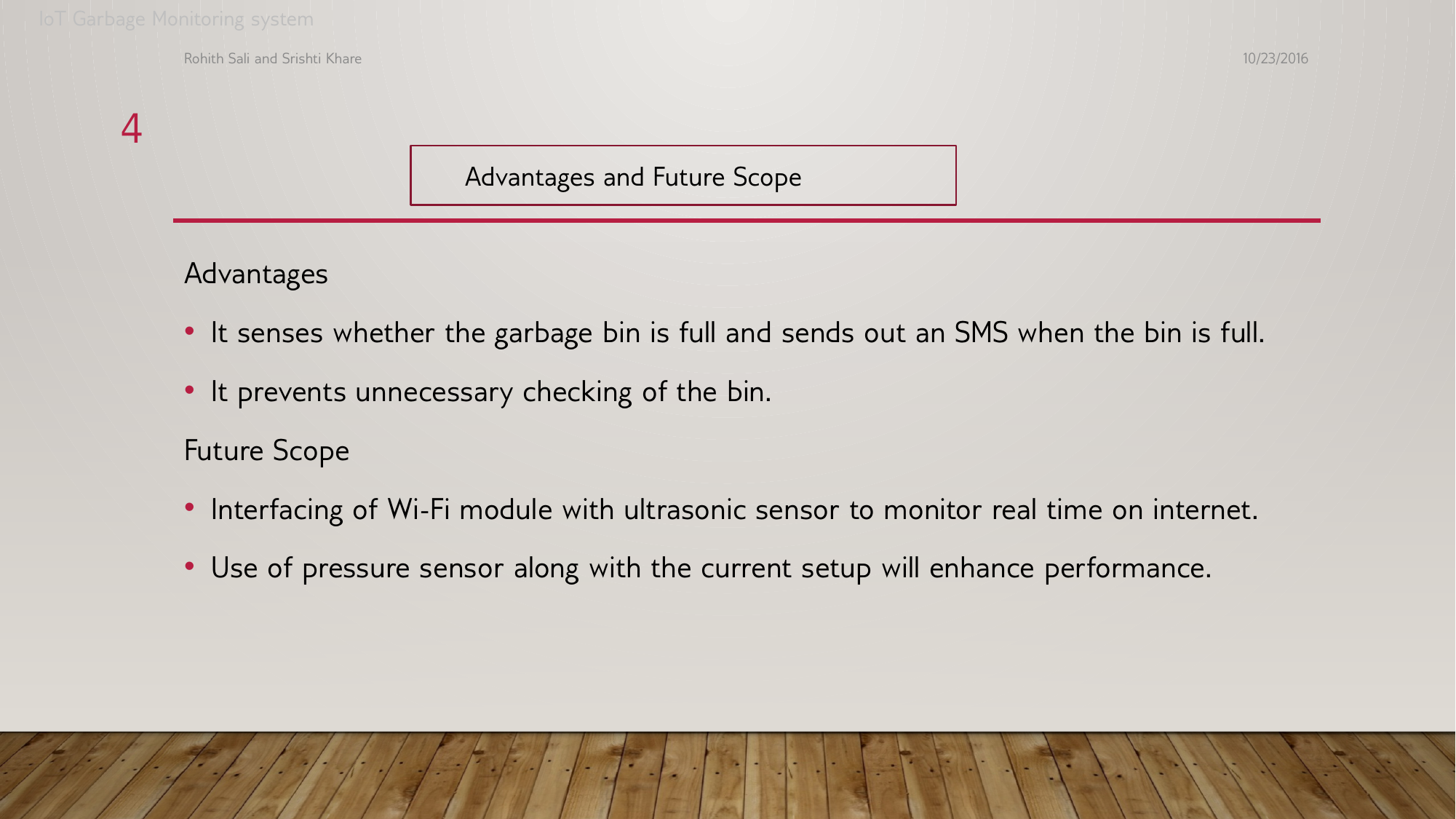

Rohith Sali and Srishti Khare
10/23/2016
4
Advantages and Future Scope
Advantages
It senses whether the garbage bin is full and sends out an SMS when the bin is full.
It prevents unnecessary checking of the bin.
Future Scope
Interfacing of Wi-Fi module with ultrasonic sensor to monitor real time on internet.
Use of pressure sensor along with the current setup will enhance performance.